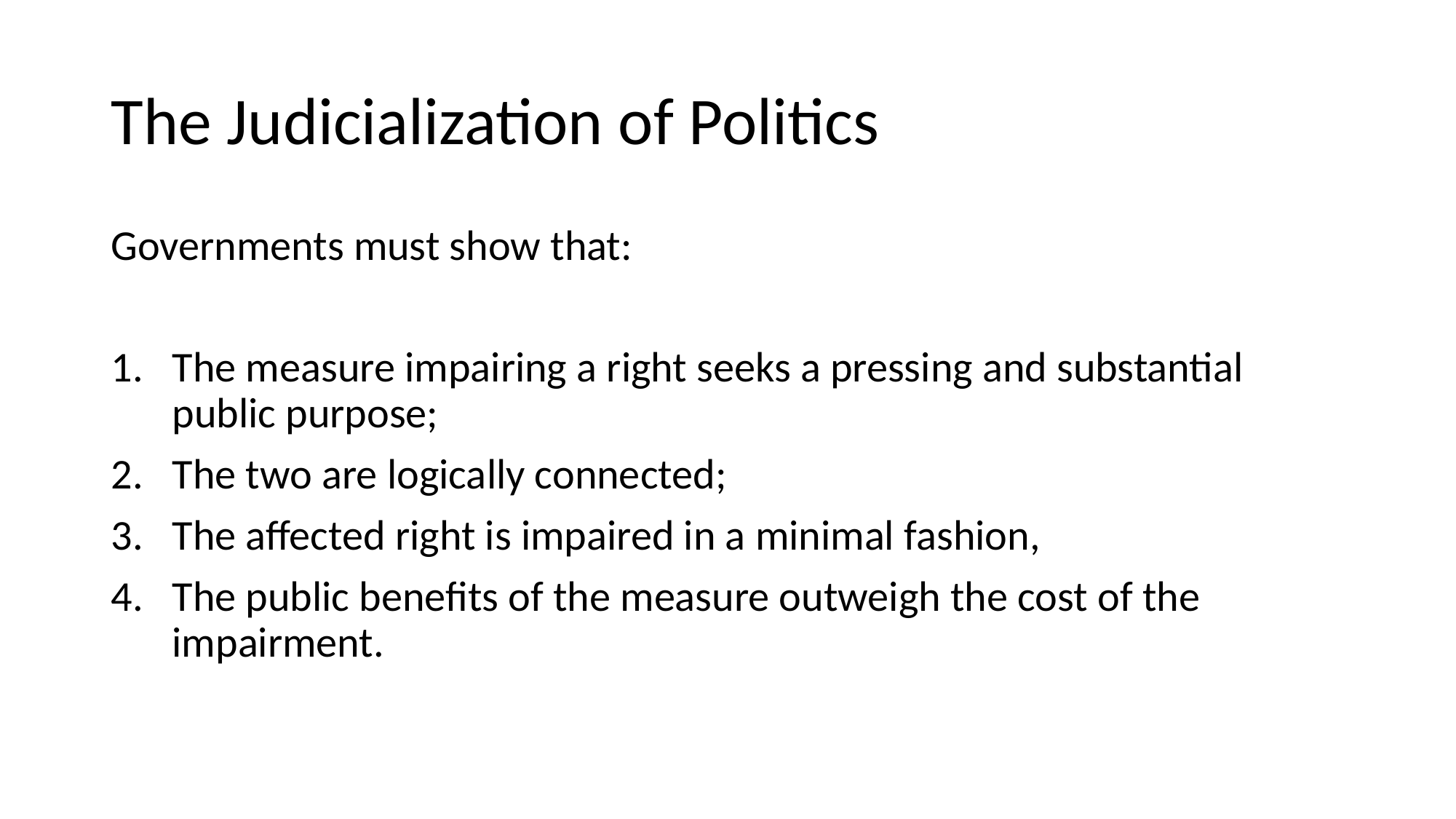

# The Judicialization of Politics
Governments must show that:

The measure impairing a right seeks a pressing and substantial public purpose;
The two are logically connected;
The affected right is impaired in a minimal fashion,
The public benefits of the measure outweigh the cost of the impairment.